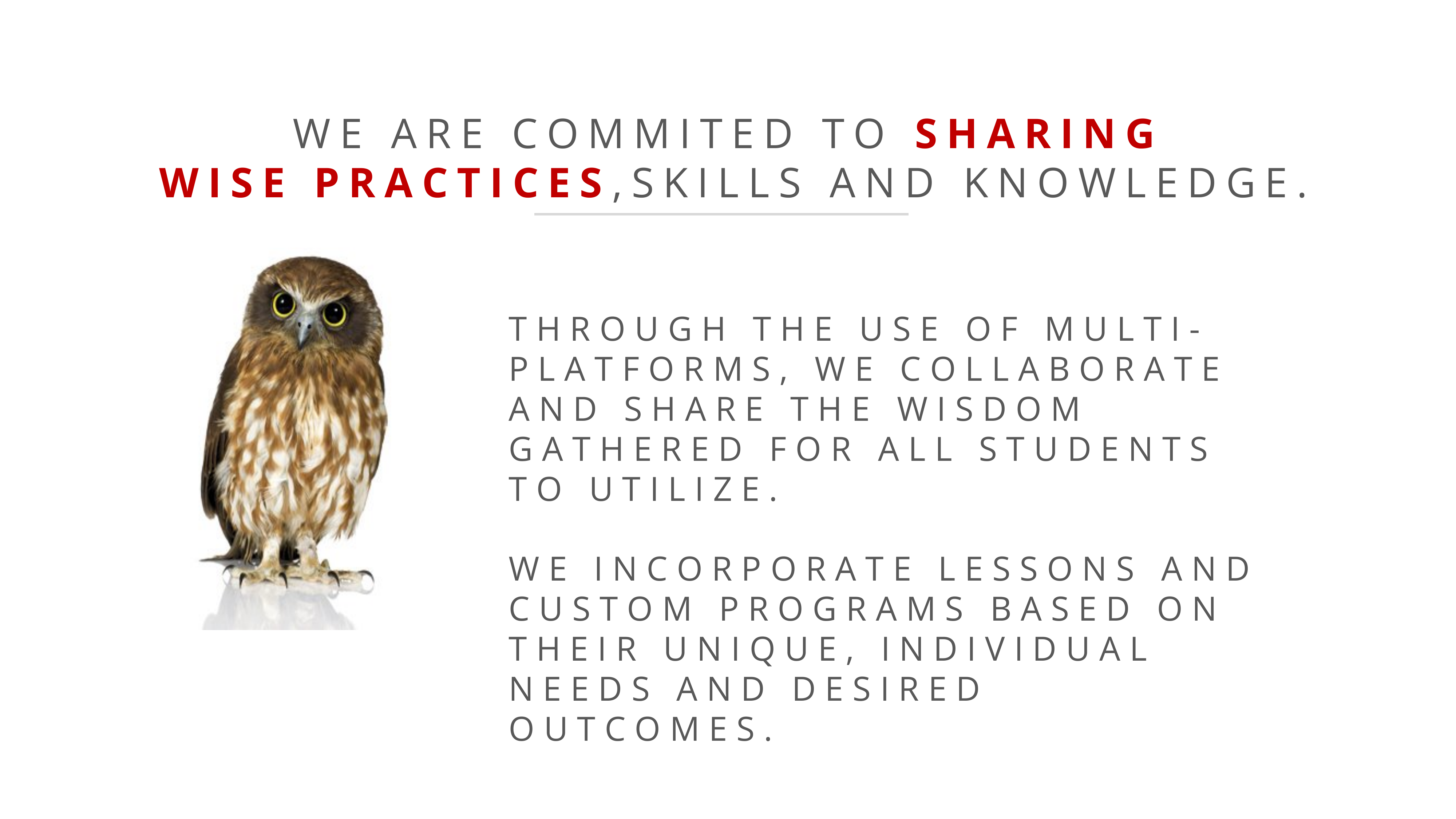

WE ARE COMMITED TO SHARING
 WISE PRACTICES,SKILLS AND KNOWLEDGE.

Through the use of multi-platforms, we collaborate and share the wisdom gathered for all students to utilize.

We incorporate lessons and custom programs based on their unique, individual needs and desired outcomes.